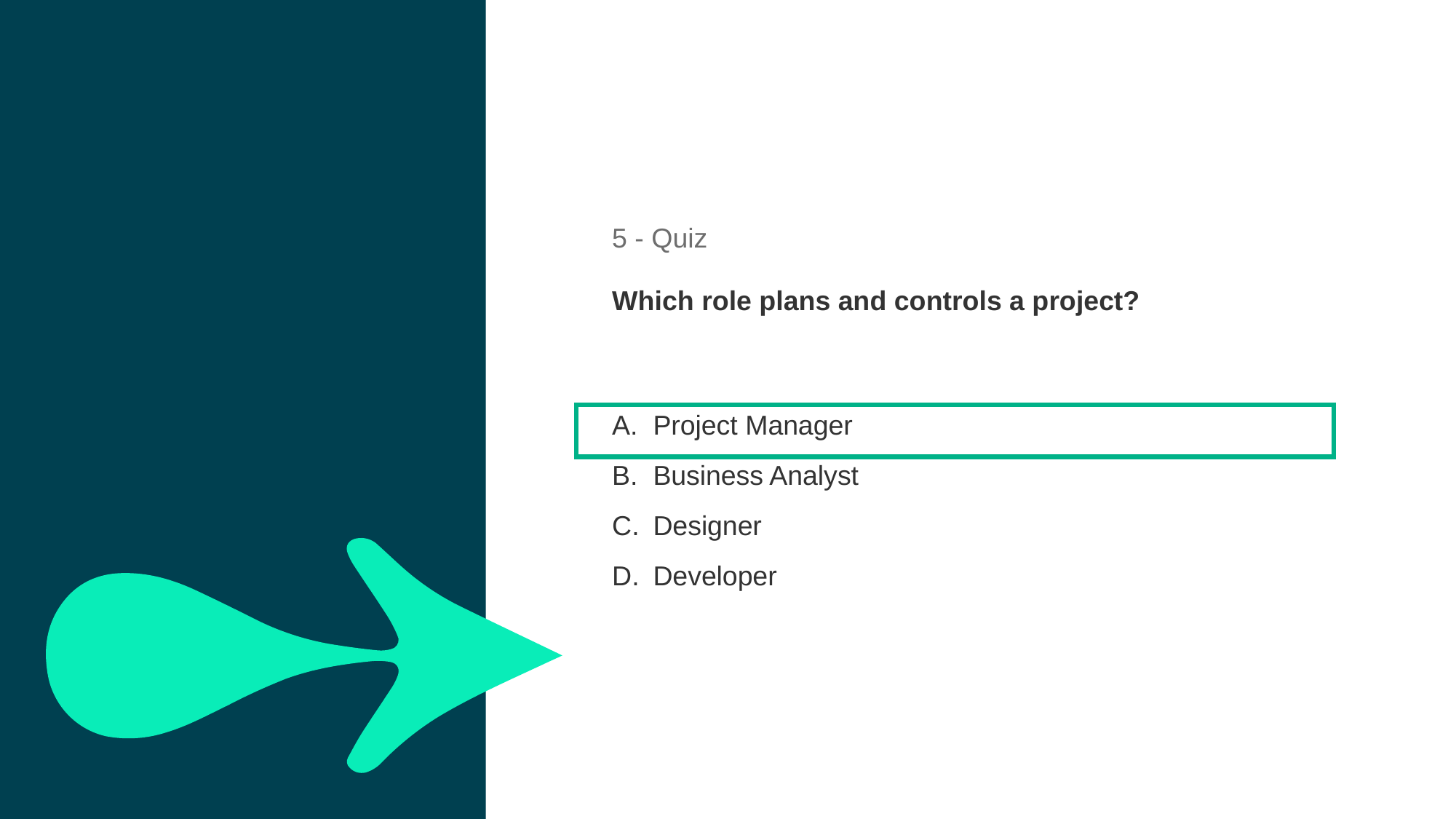

5 - Quiz
Which role plans and controls a project?
20sec
Project Manager
Business Analyst
Designer
Developer